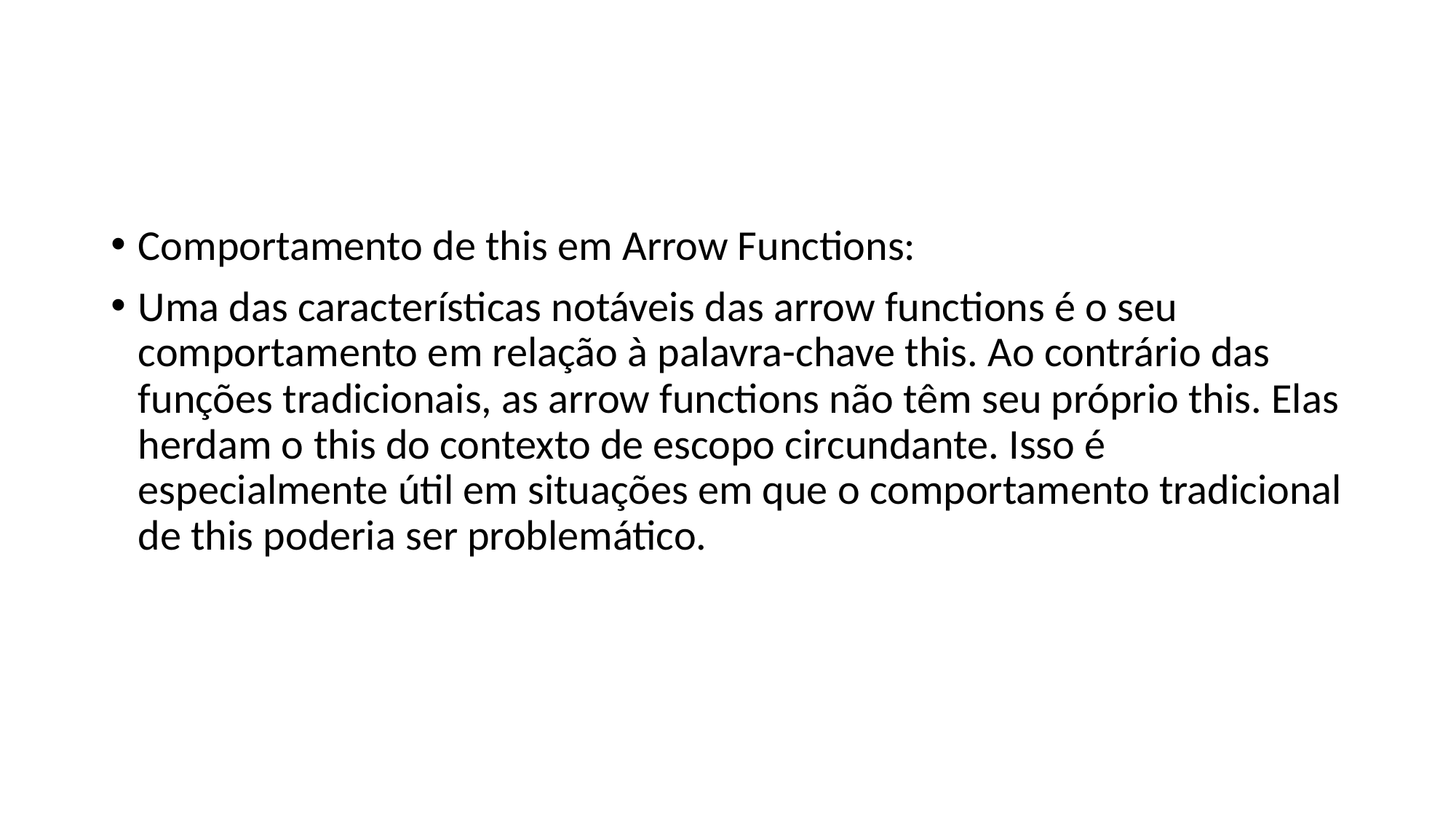

#
Comportamento de this em Arrow Functions:
Uma das características notáveis das arrow functions é o seu comportamento em relação à palavra-chave this. Ao contrário das funções tradicionais, as arrow functions não têm seu próprio this. Elas herdam o this do contexto de escopo circundante. Isso é especialmente útil em situações em que o comportamento tradicional de this poderia ser problemático.